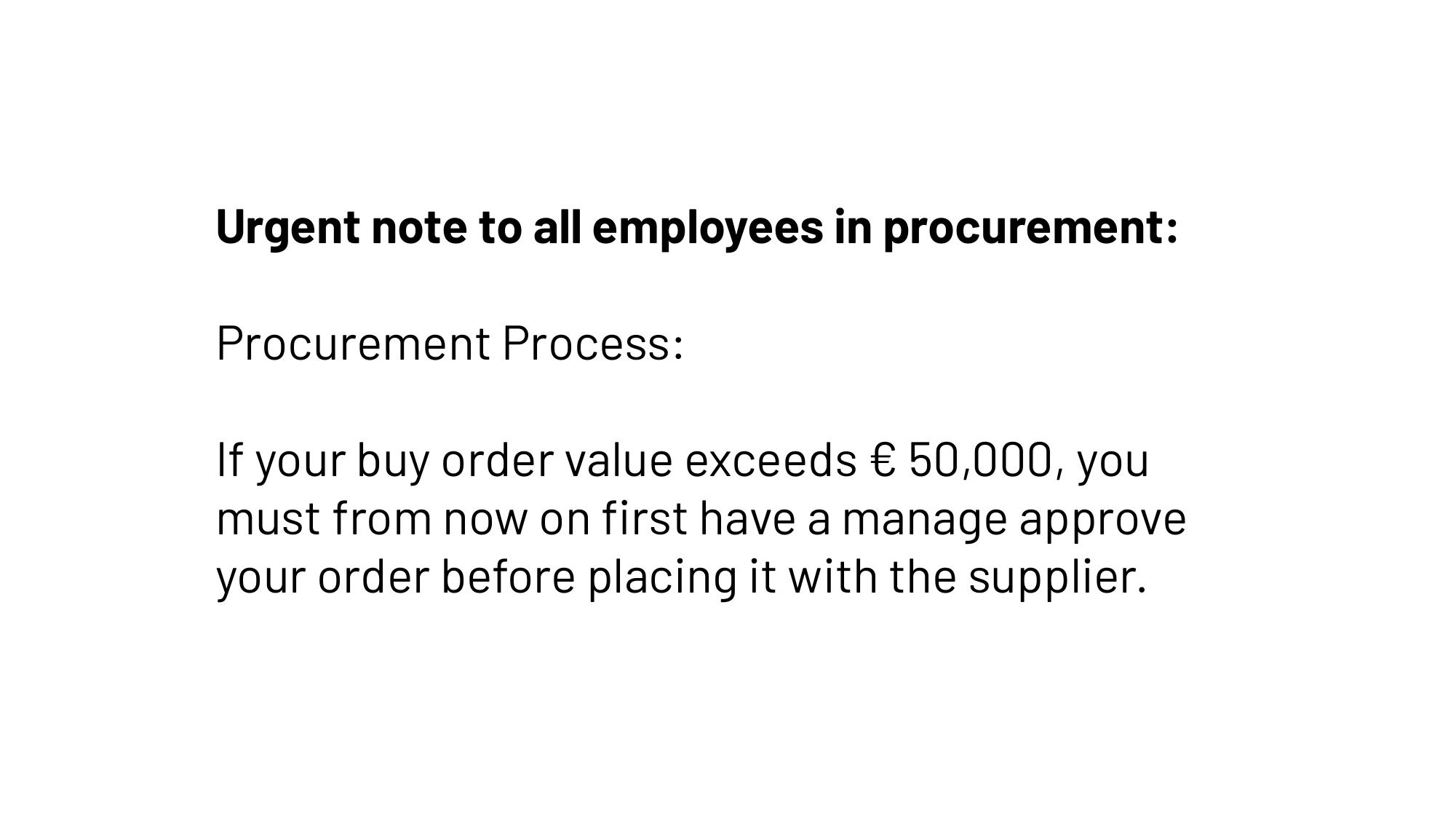

Urgent note to all employees in procurement:

Procurement Process:

If your buy order value exceeds € 50,000, you must from now on first have a manage approve your order before placing it with the supplier.